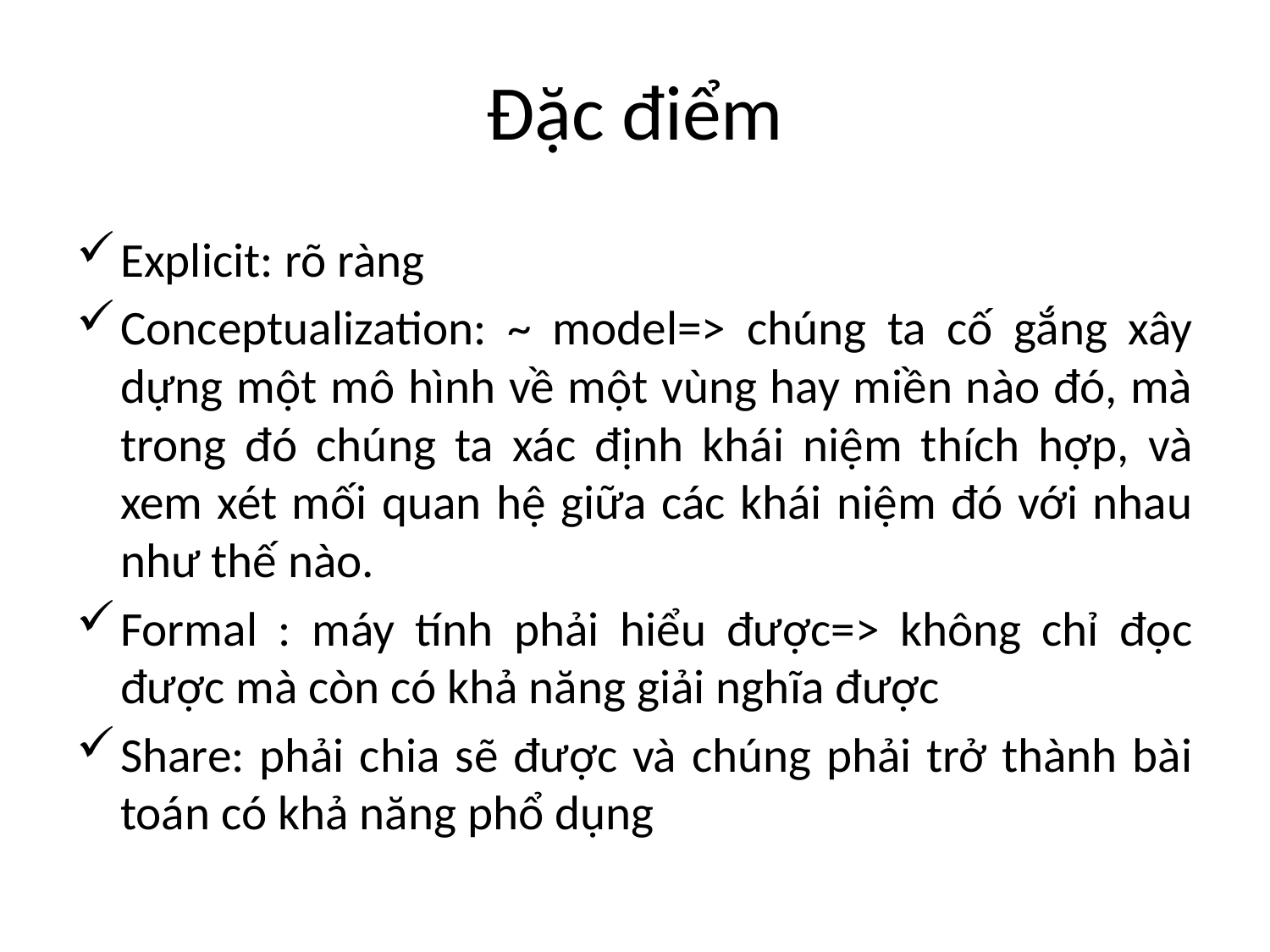

# Đặc điểm
Explicit: rõ ràng
Conceptualization: ~ model=> chúng ta cố gắng xây dựng một mô hình về một vùng hay miền nào đó, mà trong đó chúng ta xác định khái niệm thích hợp, và xem xét mối quan hệ giữa các khái niệm đó với nhau như thế nào.
Formal : máy tính phải hiểu được=> không chỉ đọc được mà còn có khả năng giải nghĩa được
Share: phải chia sẽ được và chúng phải trở thành bài toán có khả năng phổ dụng